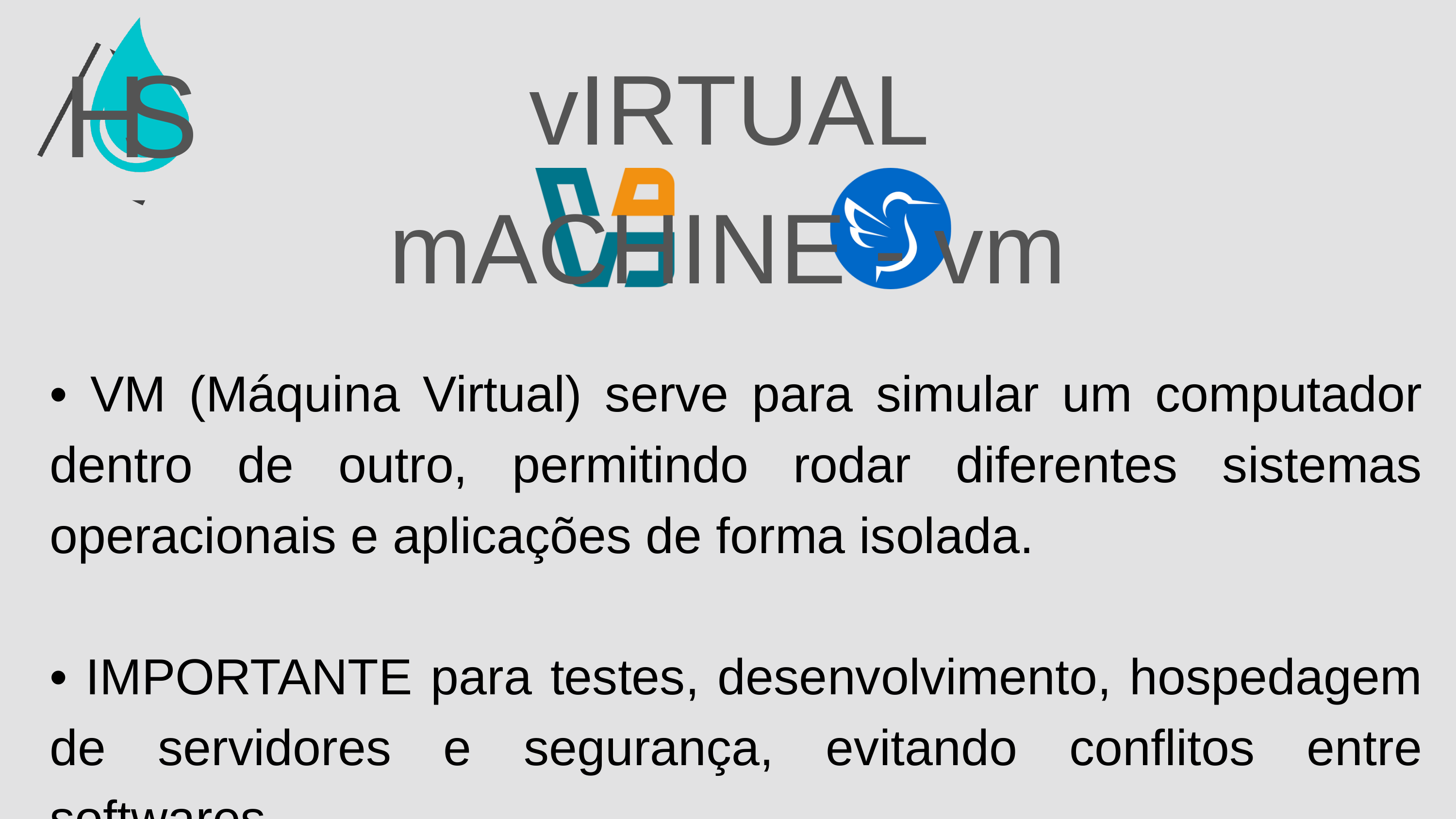

H
S

vIRTUAL mACHINE - vm

• VM (Máquina Virtual) serve para simular um computador dentro de outro, permitindo rodar diferentes sistemas operacionais e aplicações de forma isolada.

• IMPORTANTE para testes, desenvolvimento, hospedagem de servidores e segurança, evitando conflitos entre softwares.